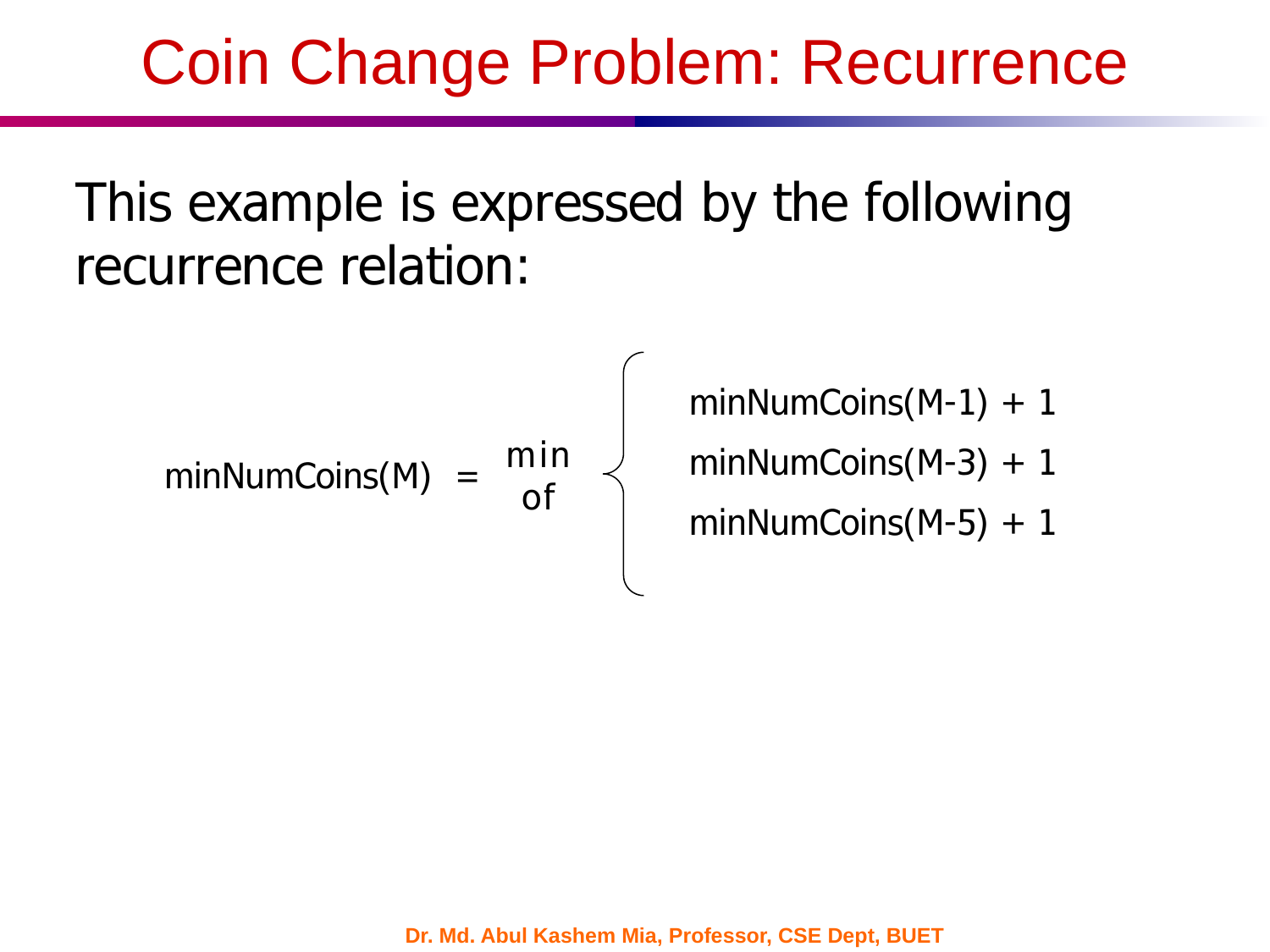

# Coin Change Problem: Recurrence

This example is expressed by the following recurrence relation:

minNumCoins(M-1) + 1
minNumCoins(M-3) + 1
minNumCoins(M-5) + 1
min of
minNumCoins(M)  =